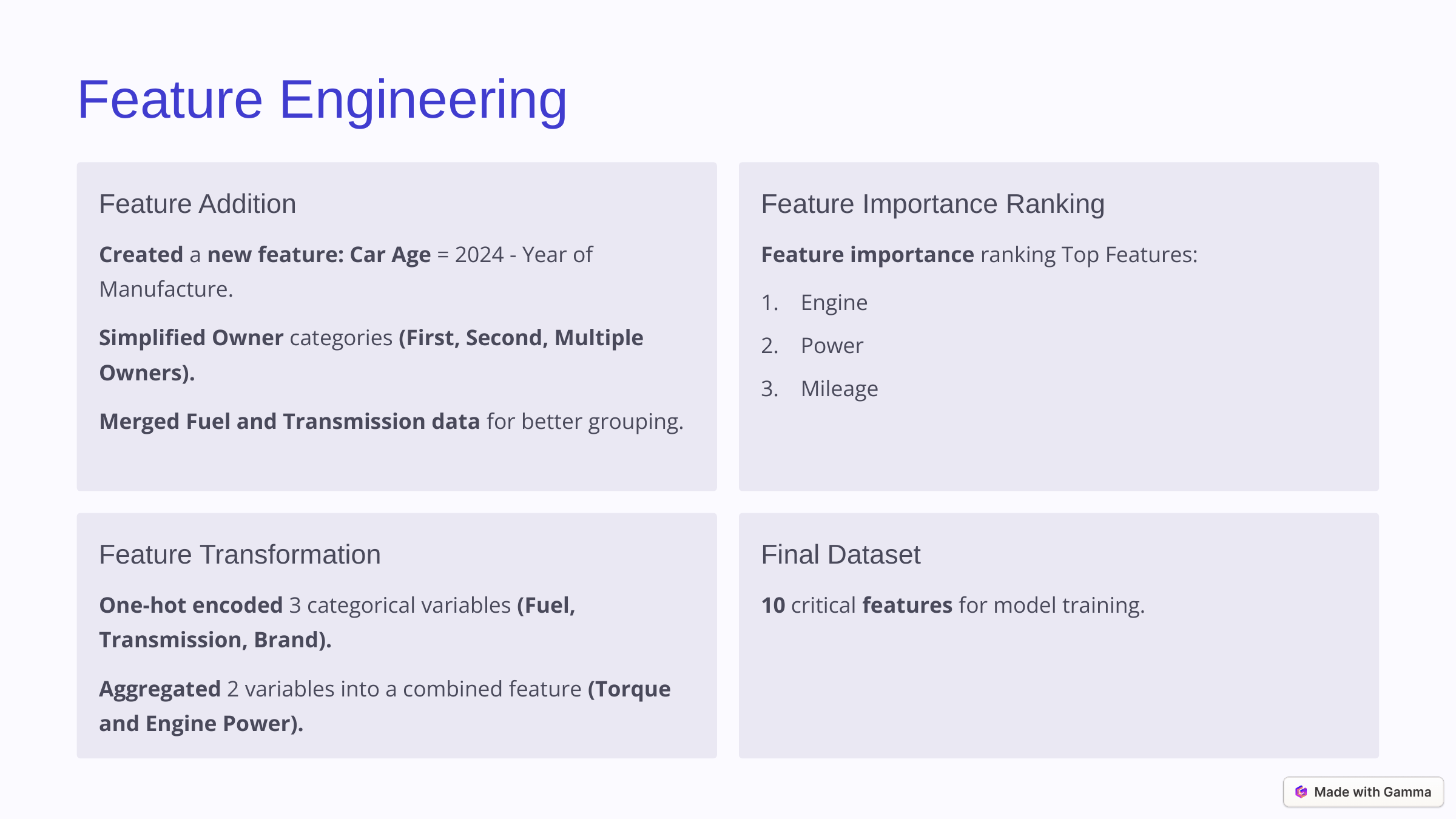

Feature Engineering

Feature Addition
Feature Importance Ranking
Created a new feature: Car Age = 2024 - Year of Manufacture.
Feature importance ranking Top Features:
 Engine
Simplified Owner categories (First, Second, Multiple Owners).
 Power
 Mileage
Merged Fuel and Transmission data for better grouping.

Feature Transformation
Final Dataset
One-hot encoded 3 categorical variables (Fuel, Transmission, Brand).
10 critical features for model training.
Aggregated 2 variables into a combined feature (Torque and Engine Power).